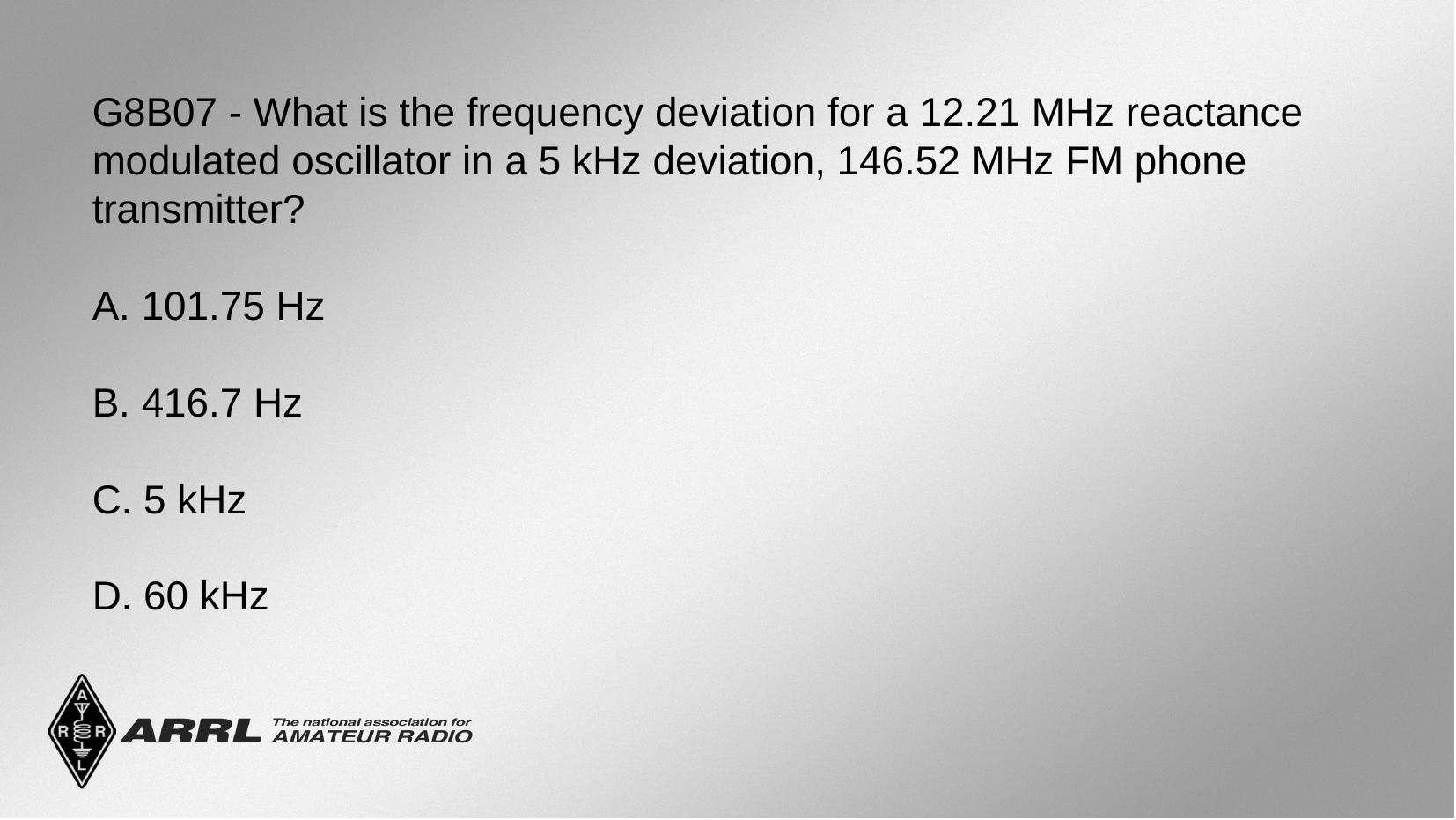

G8B07 - What is the frequency deviation for a 12.21 MHz reactance modulated oscillator in a 5 kHz deviation, 146.52 MHz FM phone transmitter?

A. 101.75 Hz

B. 416.7 Hz

C. 5 kHz

D. 60 kHz